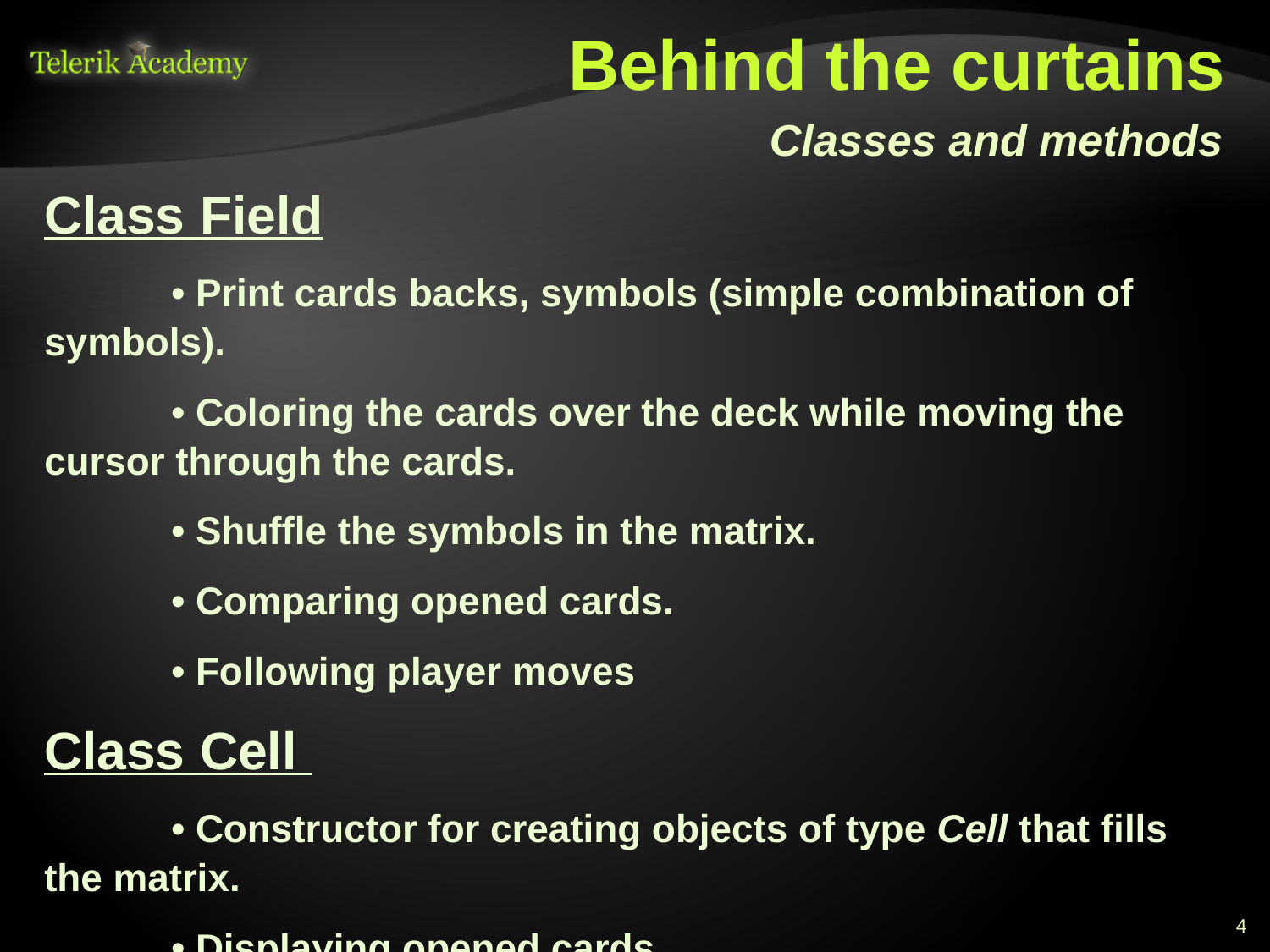

# Behind the curtains
Classes and methods
Class Field
	• Print cards backs, symbols (simple combination of symbols).
	• Coloring the cards over the deck while moving the cursor through the cards.
	• Shuffle the symbols in the matrix.
	• Comparing opened cards.
	• Following player moves
Class Cell
	• Constructor for creating objects of type Cell that fills the matrix.
	• Displaying opened cards.
4